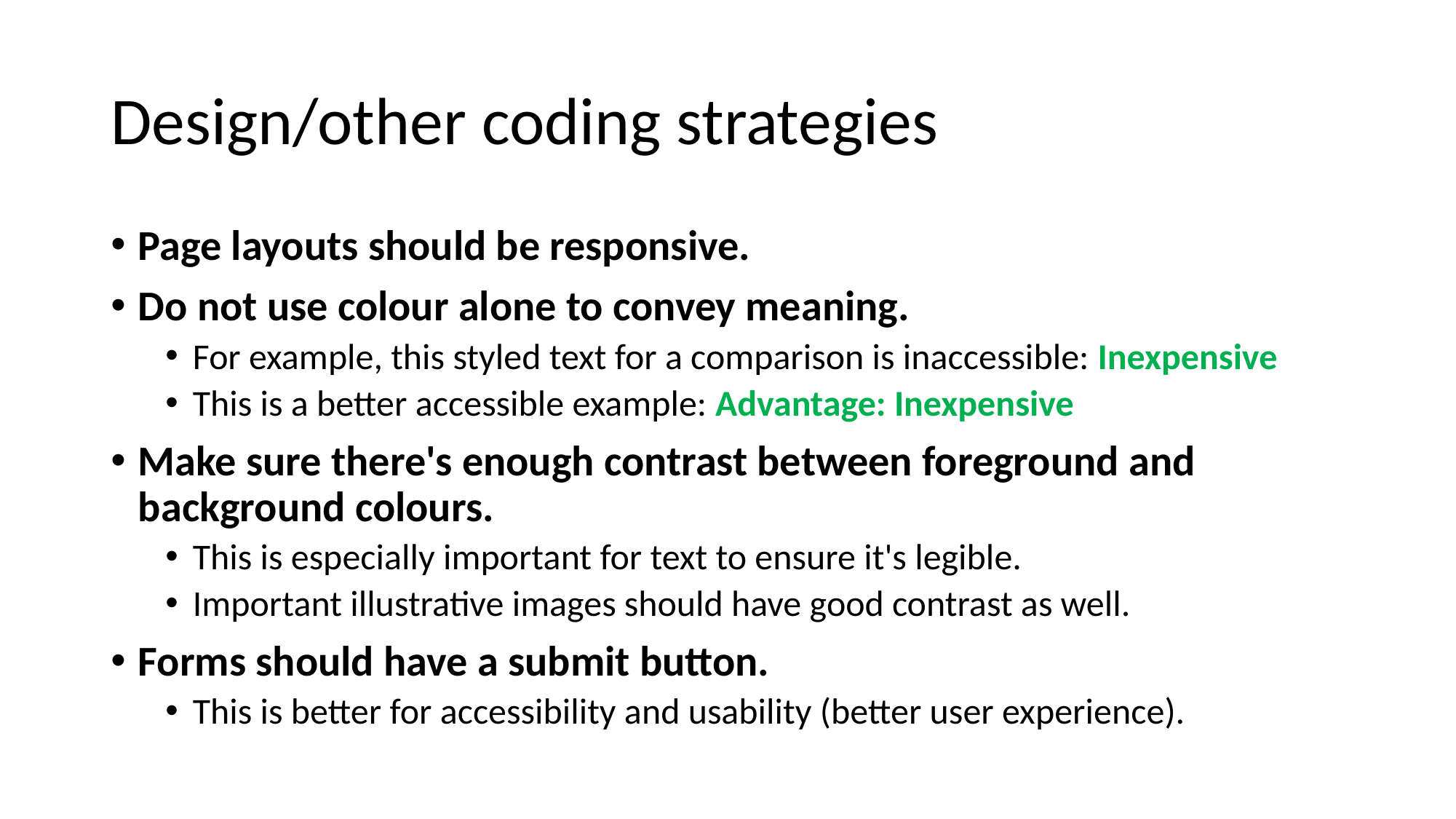

# Design/other coding strategies
Page layouts should be responsive.
Do not use colour alone to convey meaning.
For example, this styled text for a comparison is inaccessible: Inexpensive
This is a better accessible example: Advantage: Inexpensive
Make sure there's enough contrast between foreground and background colours.
This is especially important for text to ensure it's legible.
Important illustrative images should have good contrast as well.
Forms should have a submit button.
This is better for accessibility and usability (better user experience).